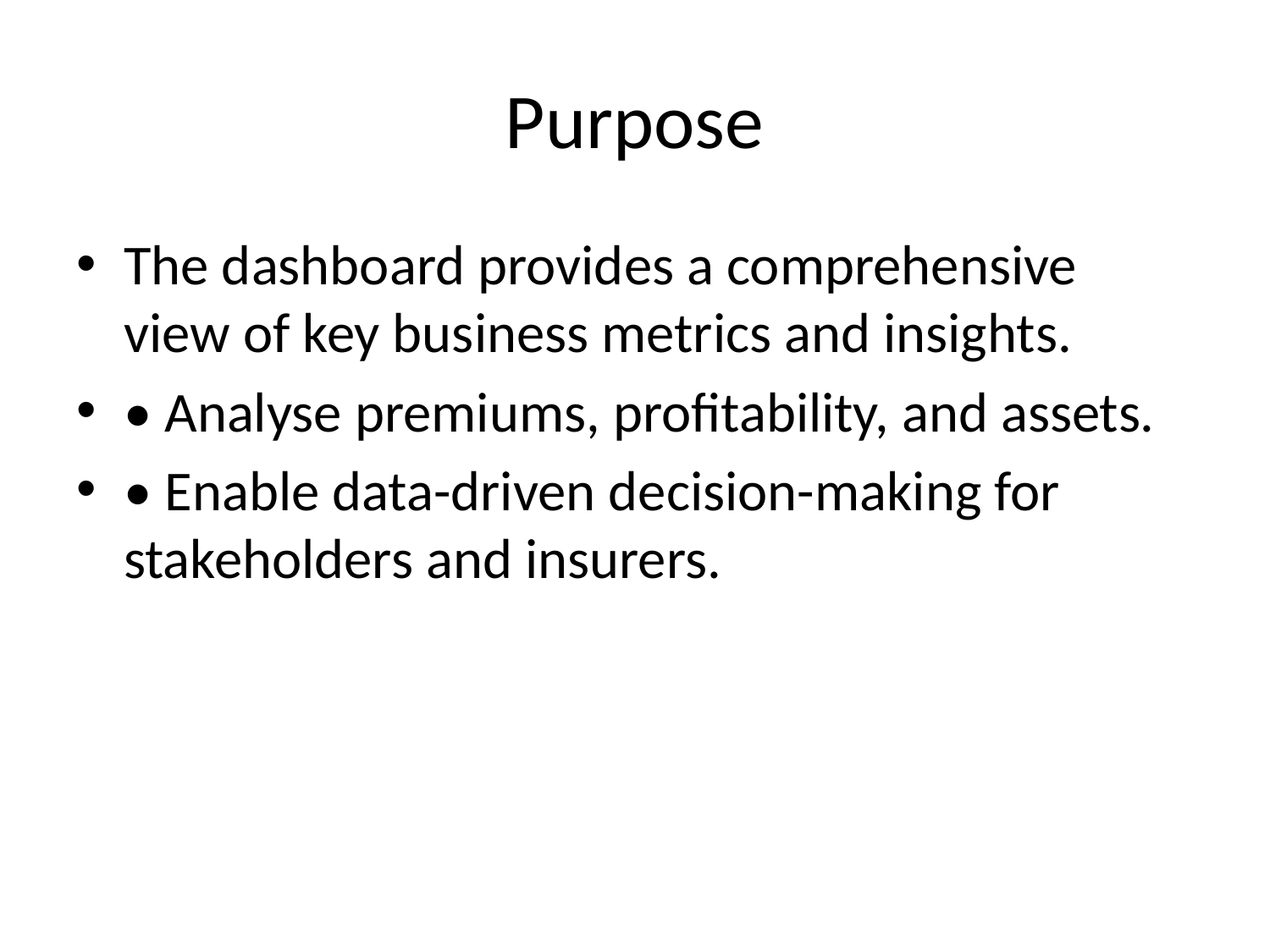

# Purpose
The dashboard provides a comprehensive view of key business metrics and insights.
• Analyse premiums, profitability, and assets.
• Enable data-driven decision-making for stakeholders and insurers.